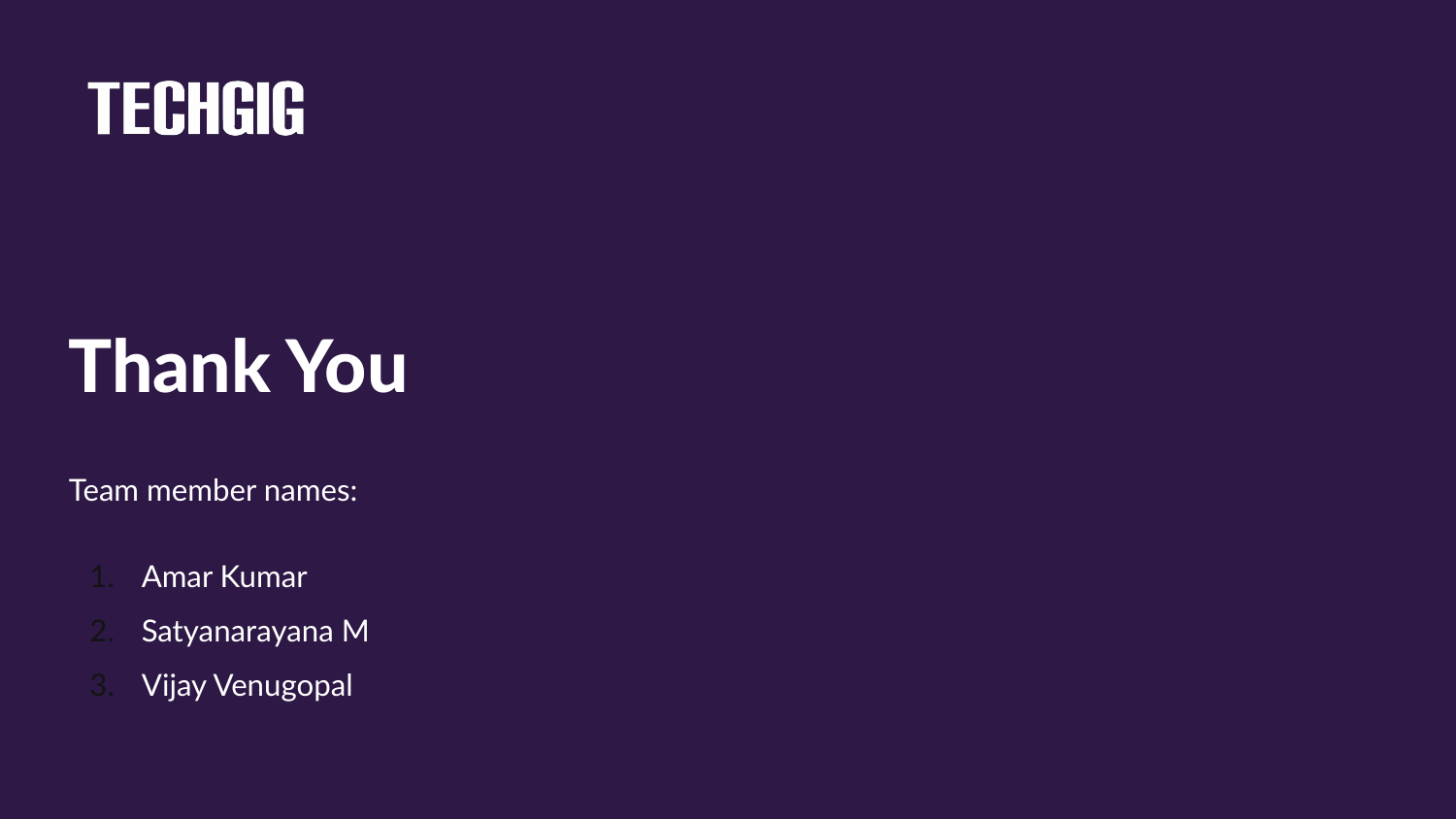

# Thank You
Team member names:
Amar Kumar
Satyanarayana M
Vijay Venugopal